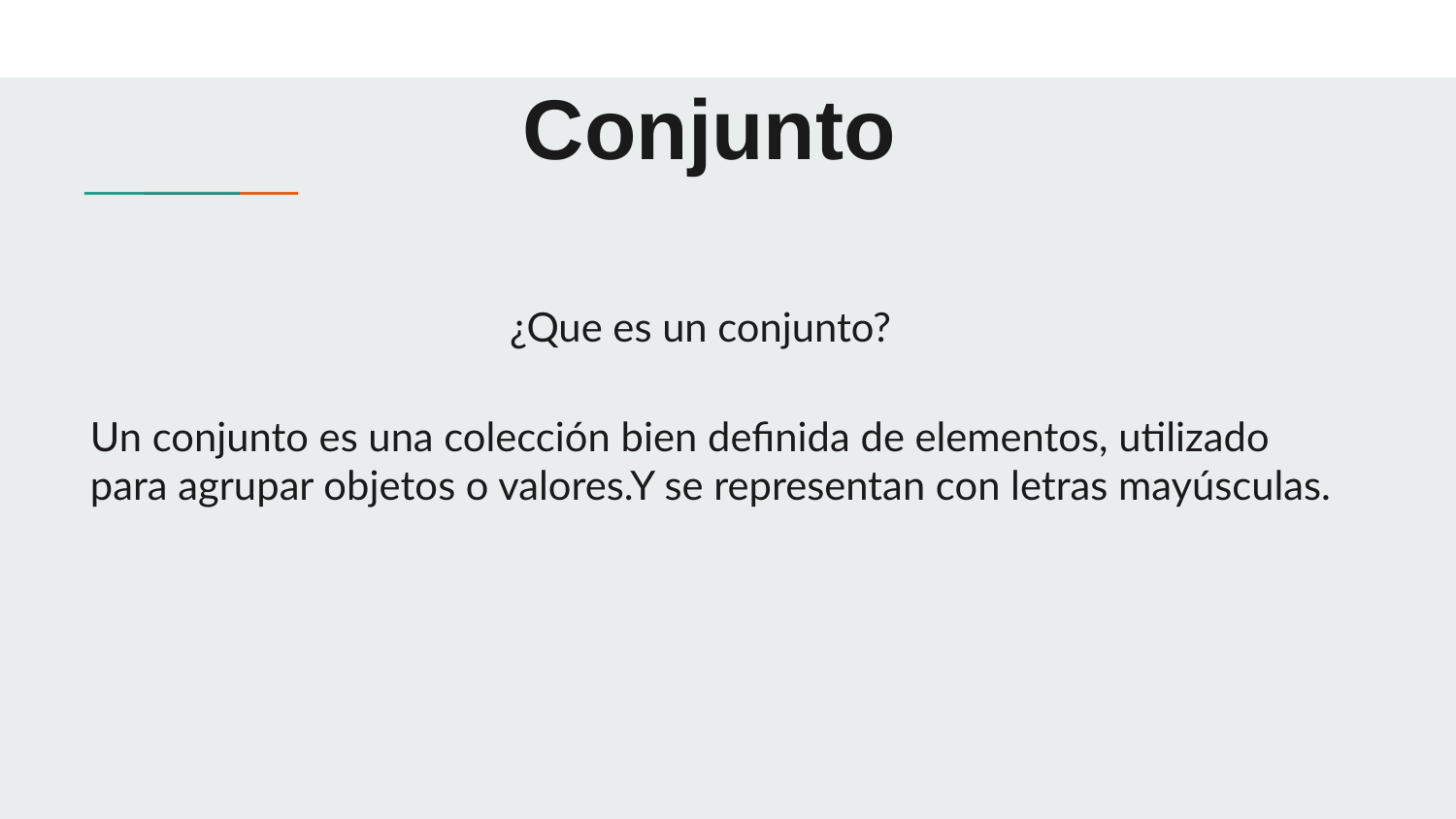

# Conjunto
¿Que es un conjunto?
Un conjunto es una colección bien definida de elementos, utilizado para agrupar objetos o valores.Y se representan con letras mayúsculas.